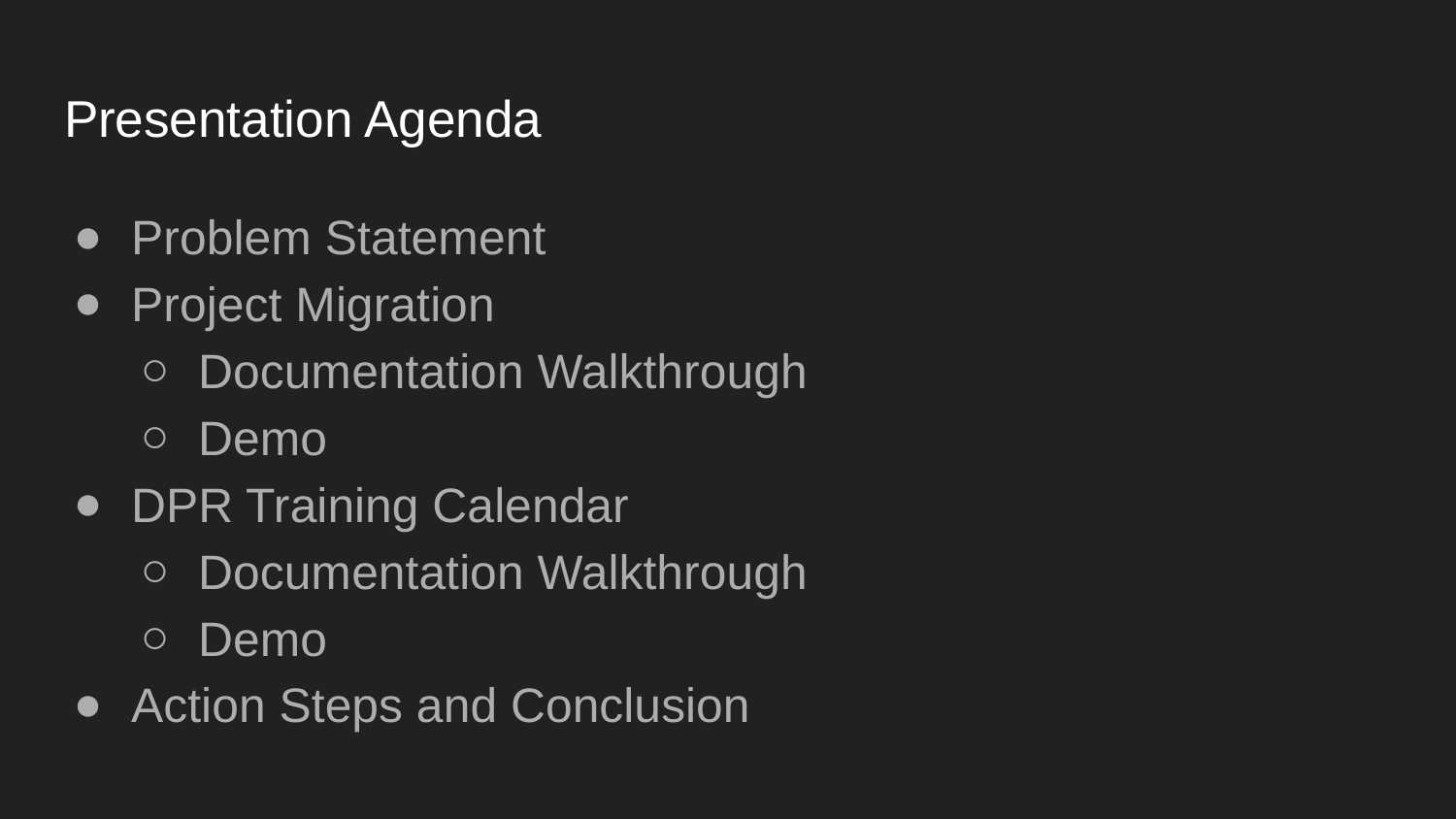

# Presentation Agenda
Problem Statement
Project Migration
Documentation Walkthrough
Demo
DPR Training Calendar
Documentation Walkthrough
Demo
Action Steps and Conclusion